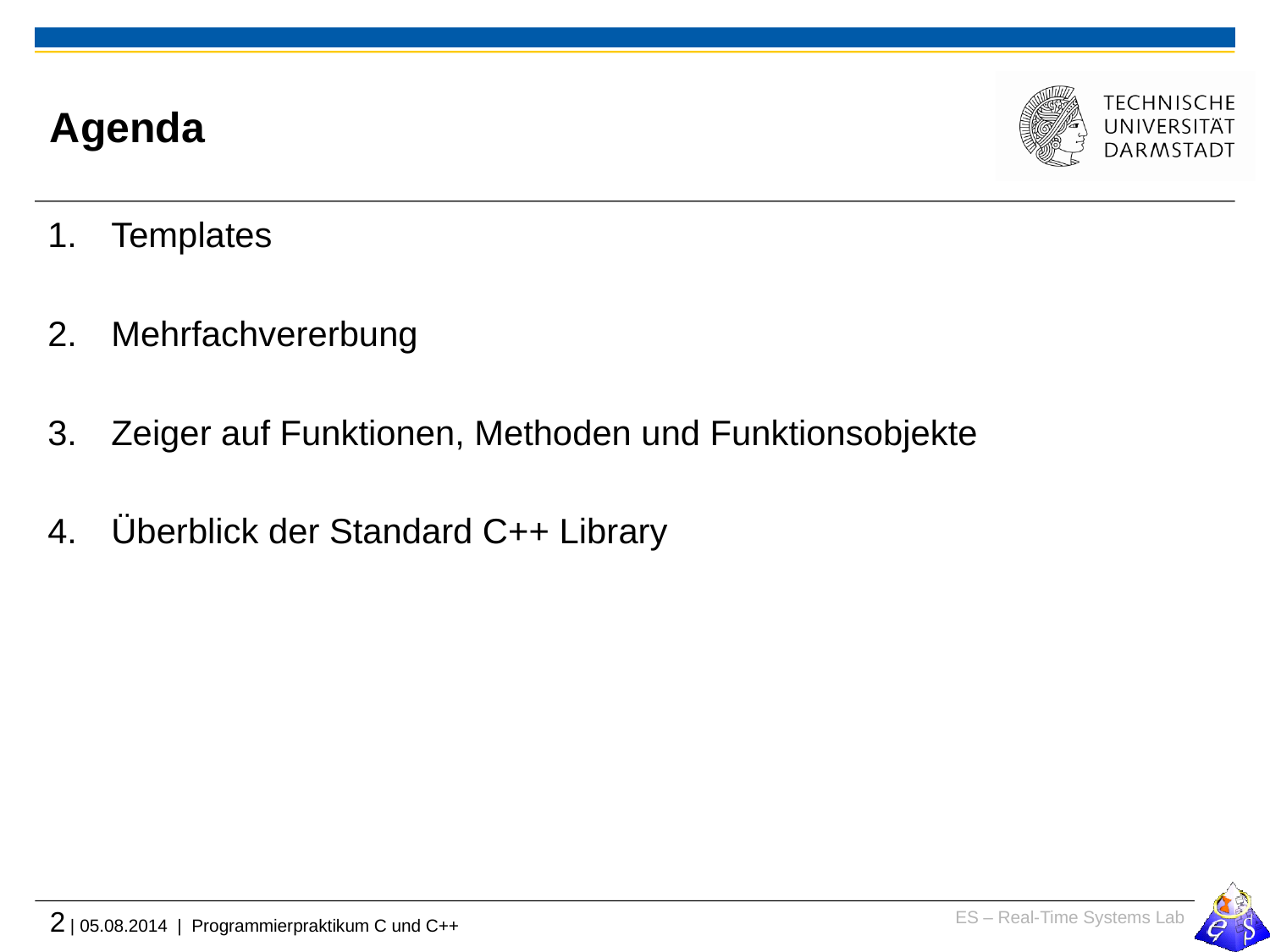

# Agenda
Templates

Mehrfachvererbung

Zeiger auf Funktionen, Methoden und Funktionsobjekte

Überblick der Standard C++ Library